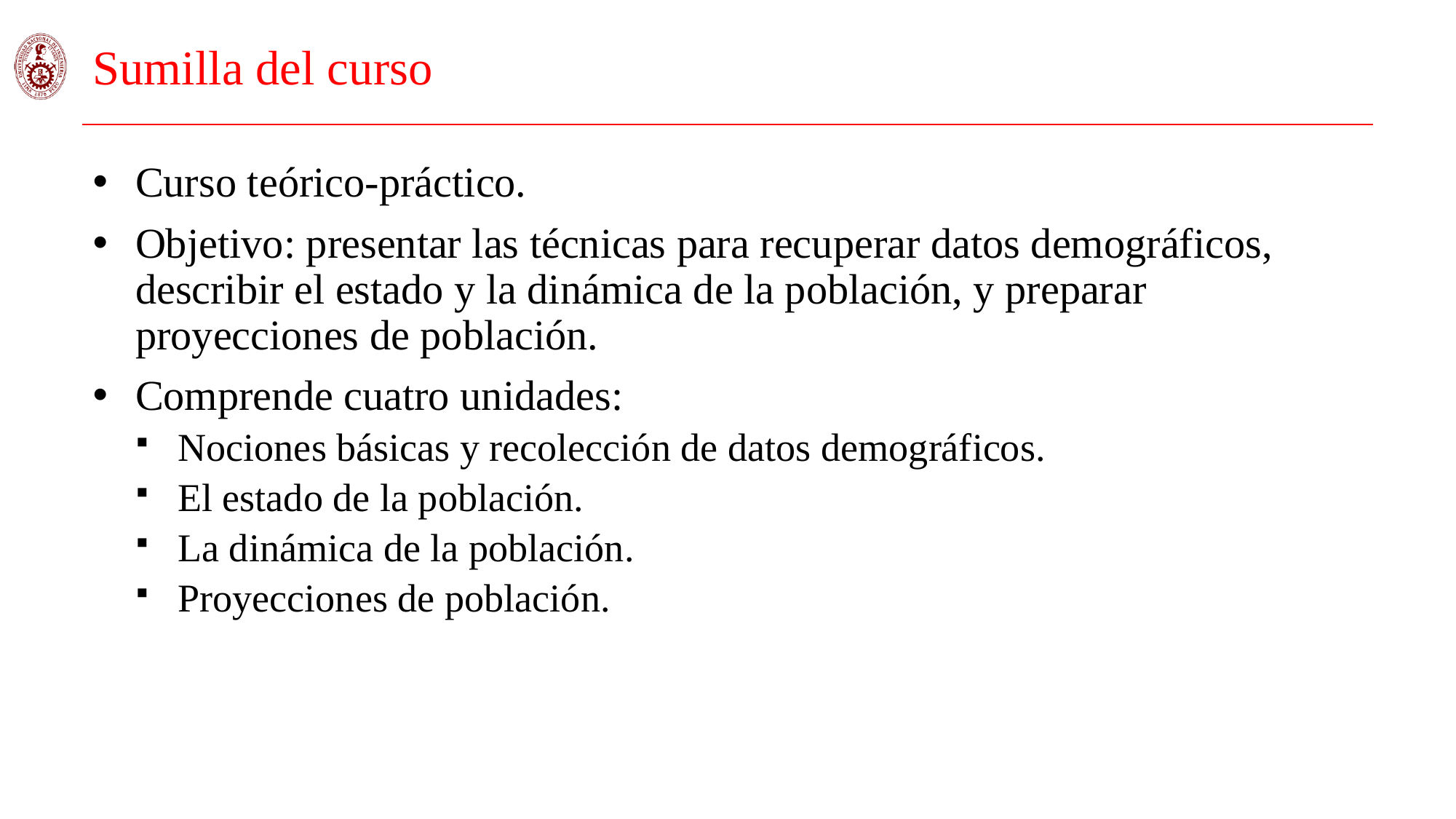

# Sumilla del curso
Curso teórico-práctico.
Objetivo: presentar las técnicas para recuperar datos demográficos, describir el estado y la dinámica de la población, y preparar proyecciones de población.
Comprende cuatro unidades:
Nociones básicas y recolección de datos demográficos.
El estado de la población.
La dinámica de la población.
Proyecciones de población.